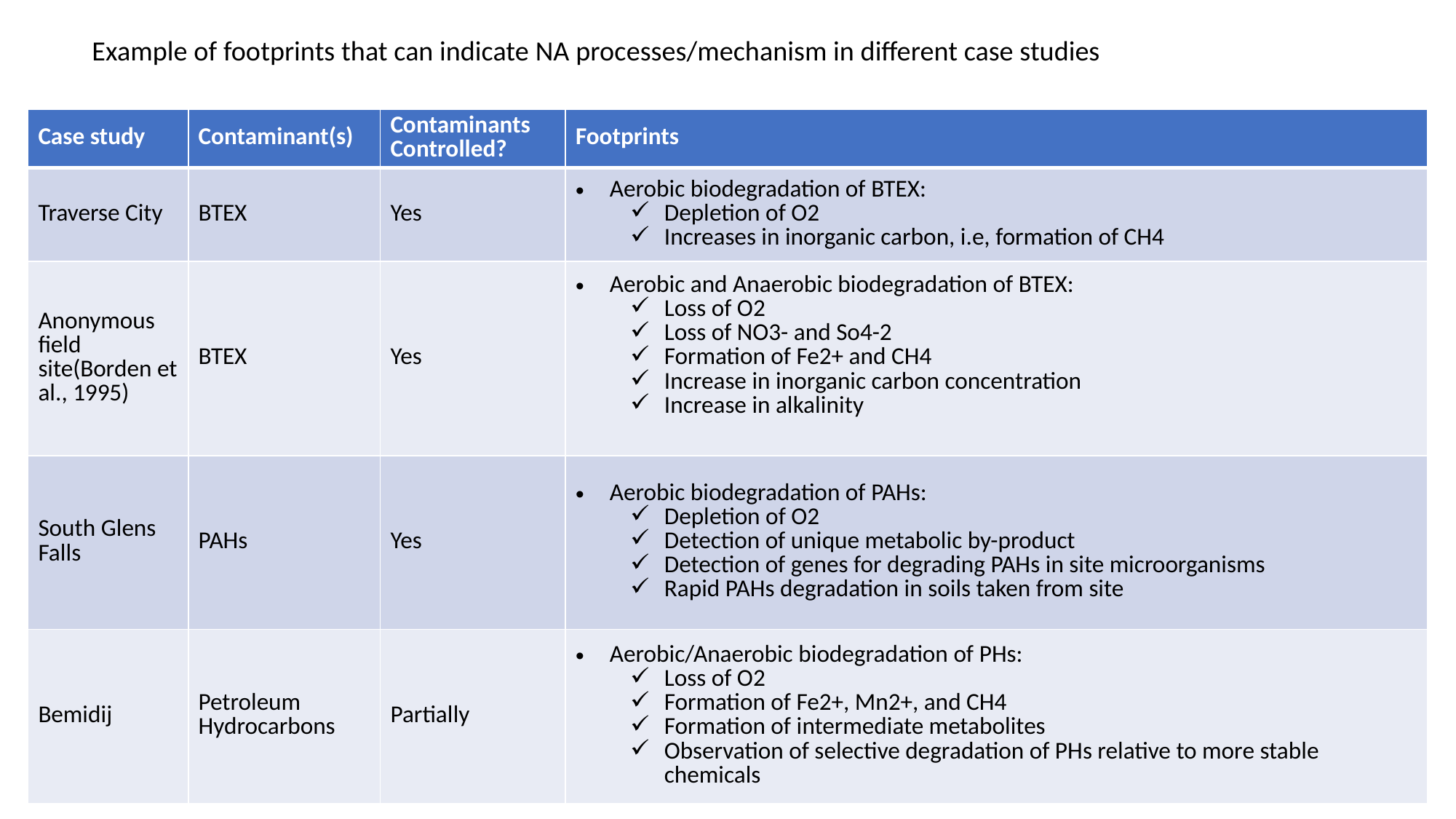

# Example of footprints that can indicate NA processes/mechanism in different case studies
| Case study | Contaminant(s) | Contaminants Controlled? | Footprints |
| --- | --- | --- | --- |
| Traverse City | BTEX | Yes | Aerobic biodegradation of BTEX: Depletion of O2 Increases in inorganic carbon, i.e, formation of CH4 |
| Anonymous field site(Borden et al., 1995) | BTEX | Yes | Aerobic and Anaerobic biodegradation of BTEX: Loss of O2 Loss of NO3- and So4-2 Formation of Fe2+ and CH4 Increase in inorganic carbon concentration Increase in alkalinity |
| South Glens Falls | PAHs | Yes | Aerobic biodegradation of PAHs: Depletion of O2 Detection of unique metabolic by-product Detection of genes for degrading PAHs in site microorganisms Rapid PAHs degradation in soils taken from site |
| Bemidij | Petroleum Hydrocarbons | Partially | Aerobic/Anaerobic biodegradation of PHs: Loss of O2 Formation of Fe2+, Mn2+, and CH4 Formation of intermediate metabolites Observation of selective degradation of PHs relative to more stable chemicals |